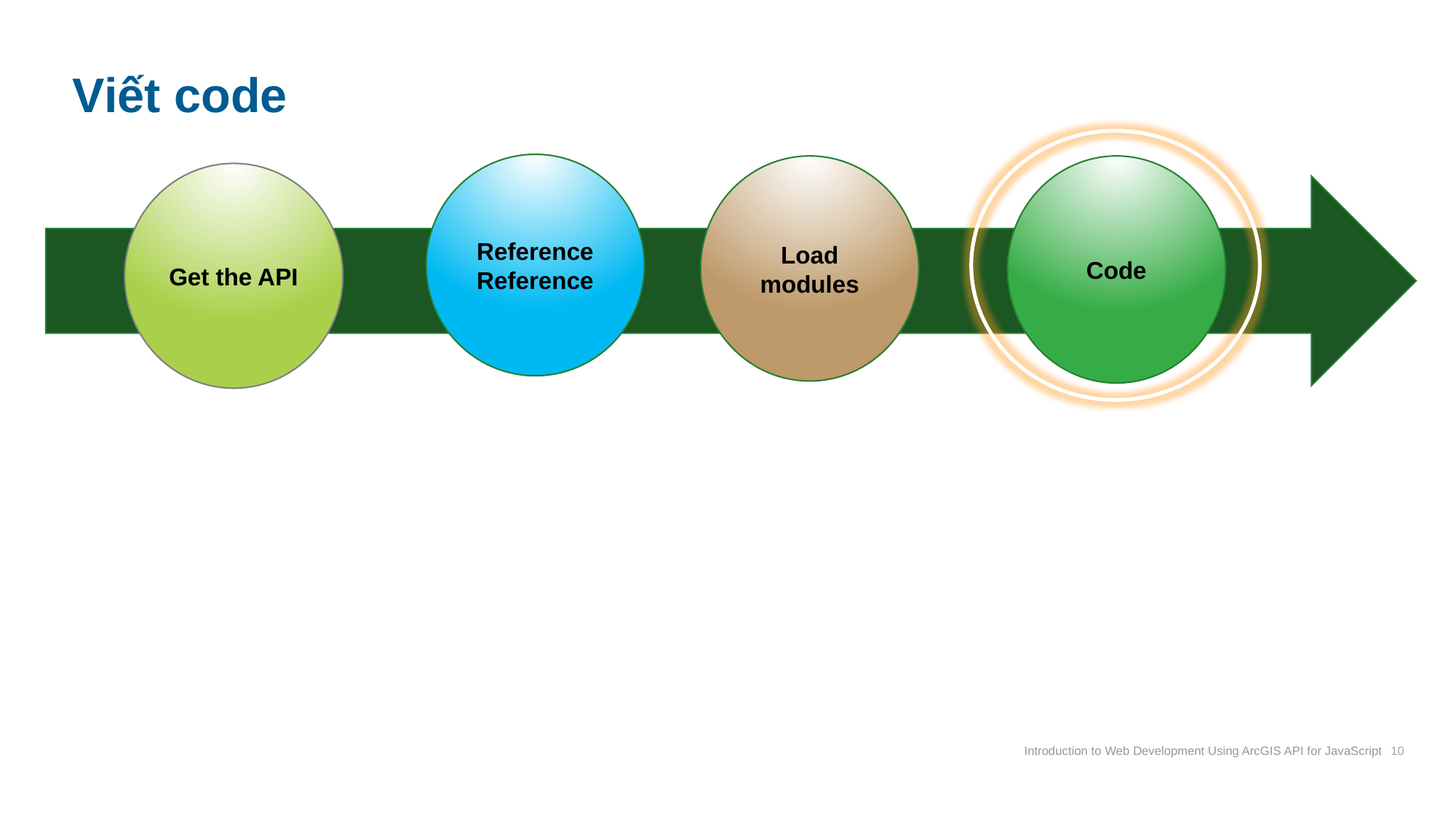

# Viết code

Reference Reference
Load modules
Code
Get the API